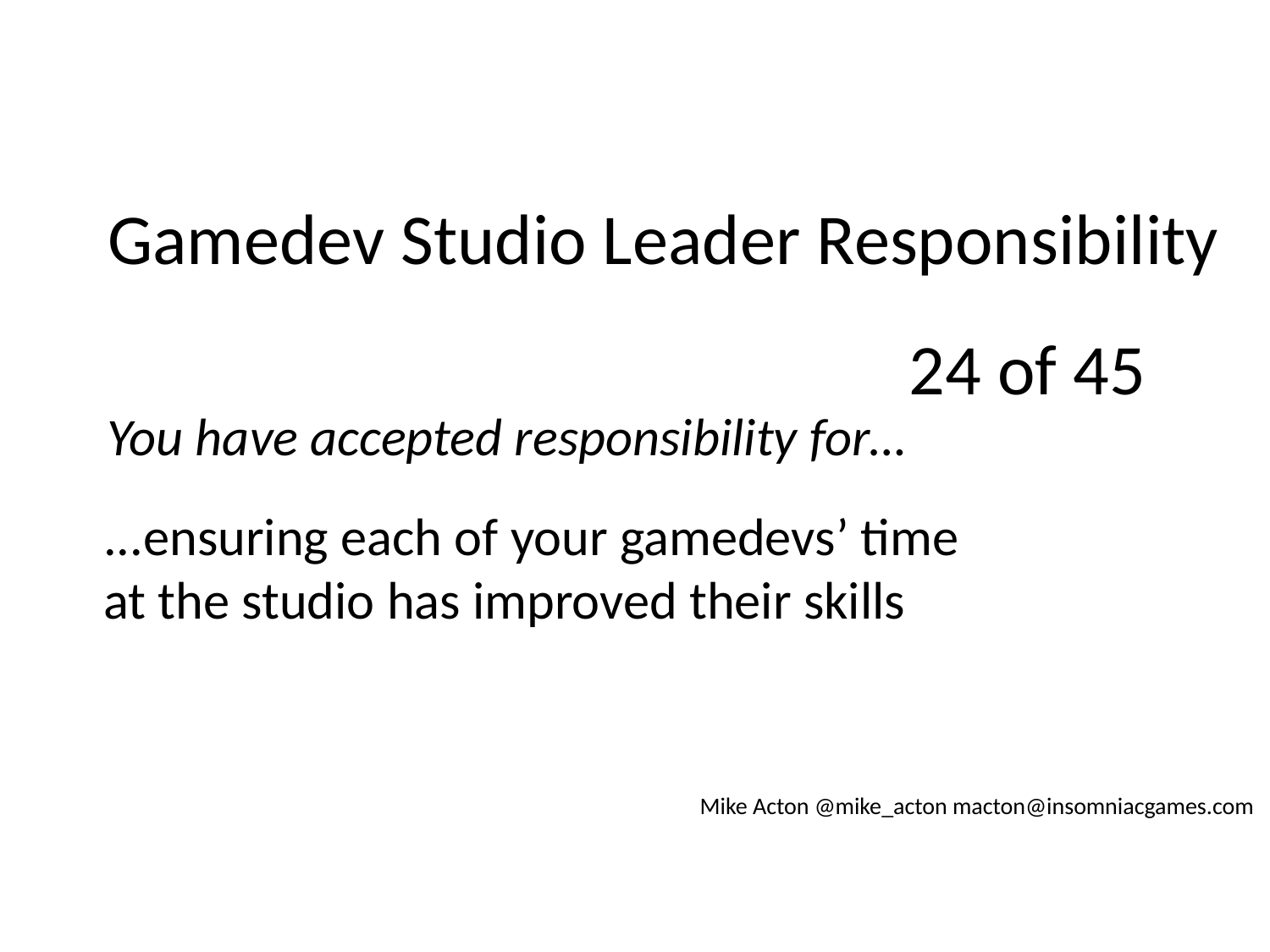

Gamedev Studio Leader Responsibility
24 of 45
You have accepted responsibility for…
...ensuring each of your gamedevs’ time at the studio has improved their skills
Mike Acton @mike_acton macton@insomniacgames.com